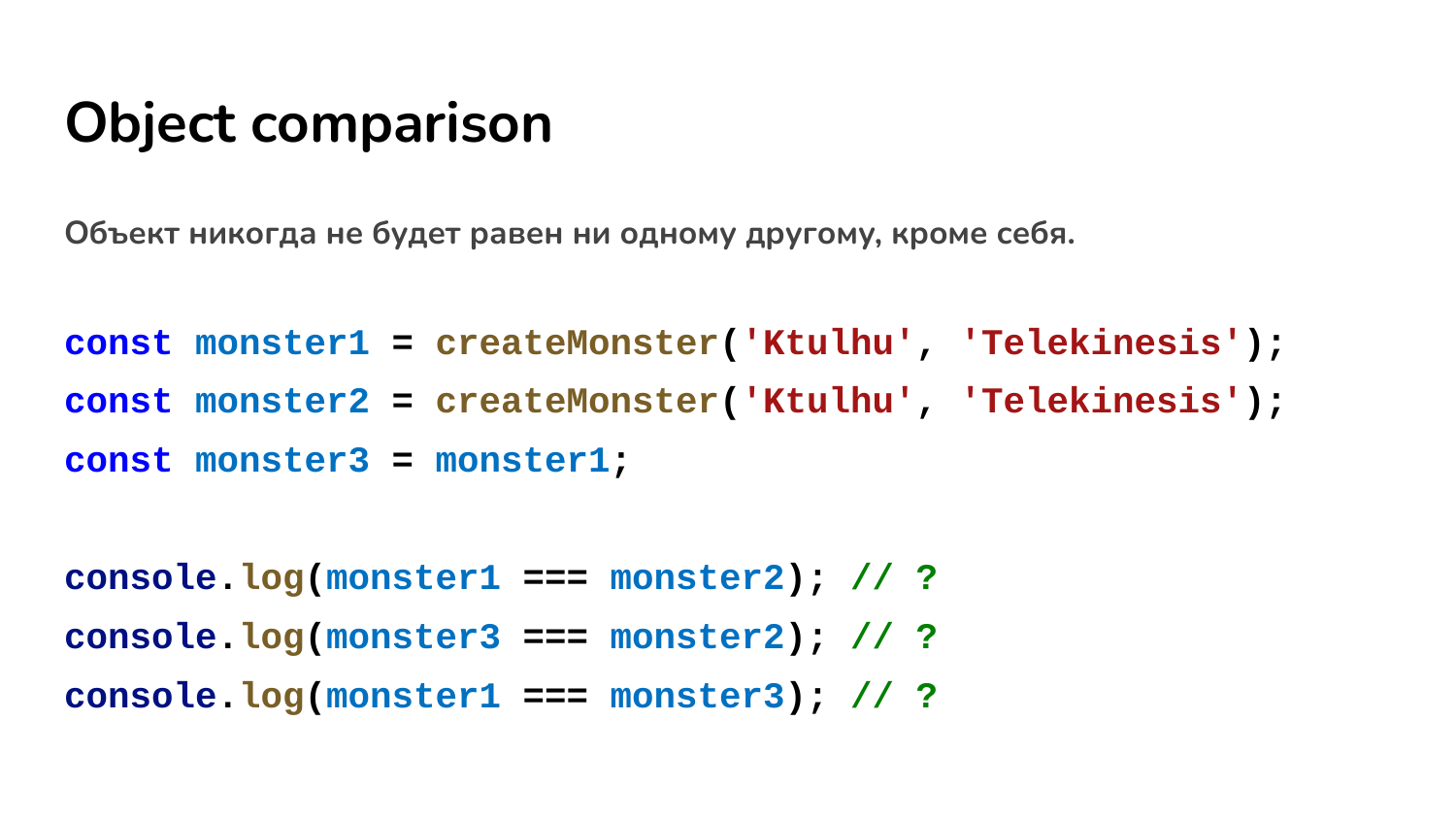

# Object comparison
Объект никогда не будет равен ни одному другому, кроме себя.

const monster1 = createMonster('Ktulhu', 'Telekinesis');
const monster2 = createMonster('Ktulhu', 'Telekinesis');
const monster3 = monster1;

console.log(monster1 === monster2); // ?
console.log(monster3 === monster2); // ?
console.log(monster1 === monster3); // ?